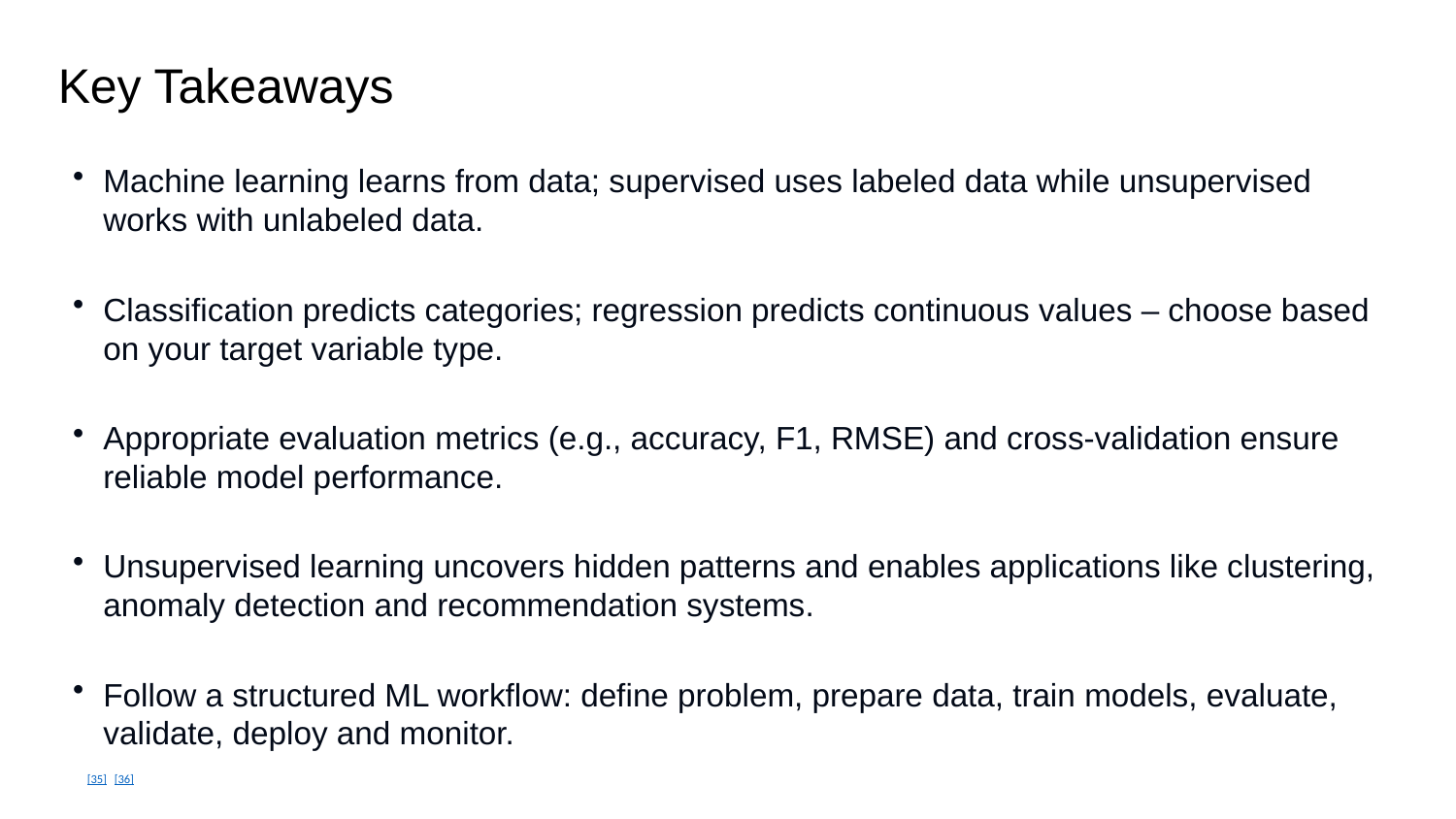

Key Takeaways
Machine learning learns from data; supervised uses labeled data while unsupervised works with unlabeled data.

Classification predicts categories; regression predicts continuous values – choose based on your target variable type.

Appropriate evaluation metrics (e.g., accuracy, F1, RMSE) and cross‑validation ensure reliable model performance.

Unsupervised learning uncovers hidden patterns and enables applications like clustering, anomaly detection and recommendation systems.

Follow a structured ML workflow: define problem, prepare data, train models, evaluate, validate, deploy and monitor.
[35]   [36]